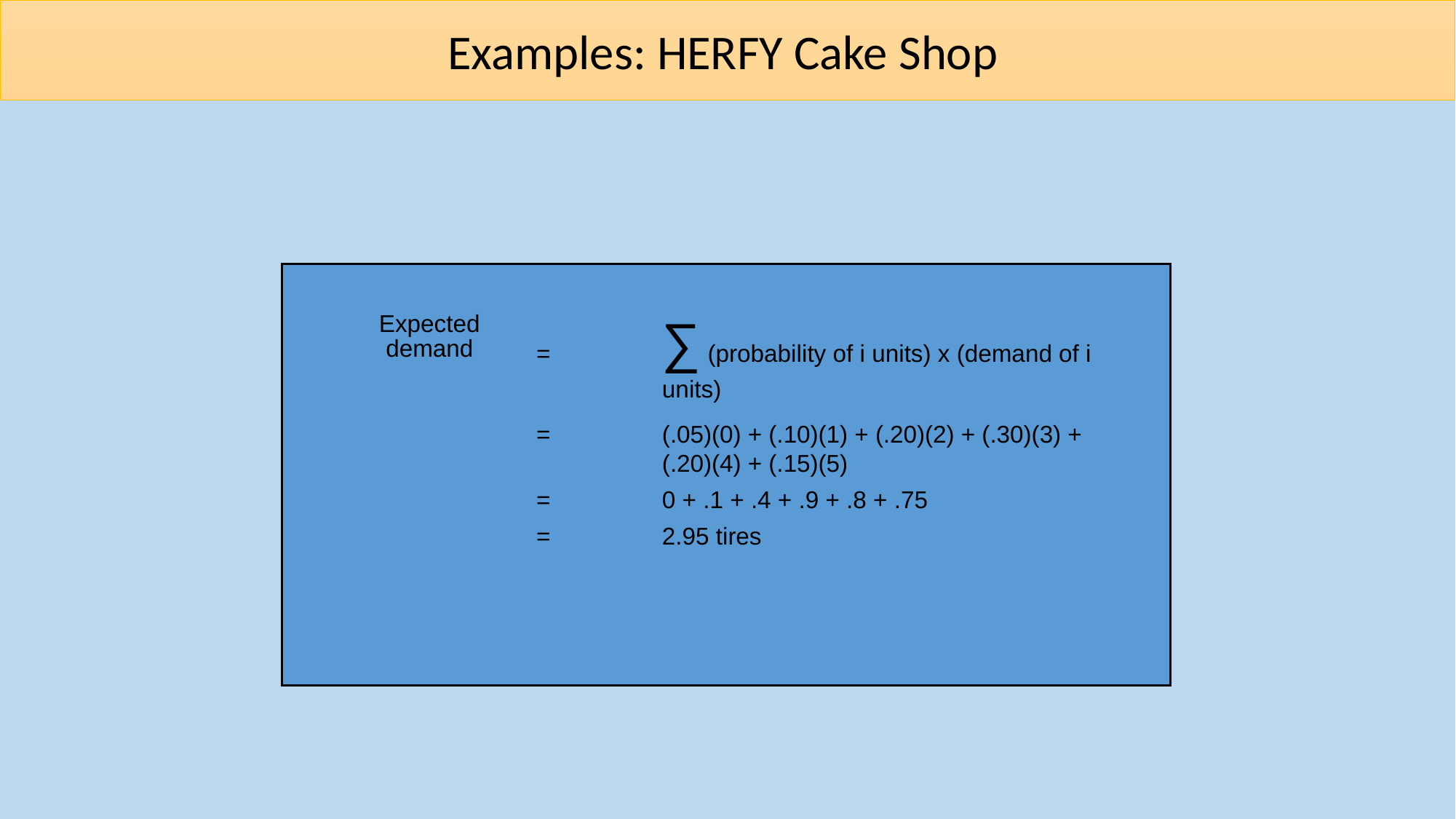

# Examples: HERFY Cake Shop

=	∑ (probability of i units) x (demand of i units)
=	(.05)(0) + (.10)(1) + (.20)(2) + (.30)(3) + (.20)(4) + (.15)(5)
=	0 + .1 + .4 + .9 + .8 + .75
=	2.95 tires
Expected
demand